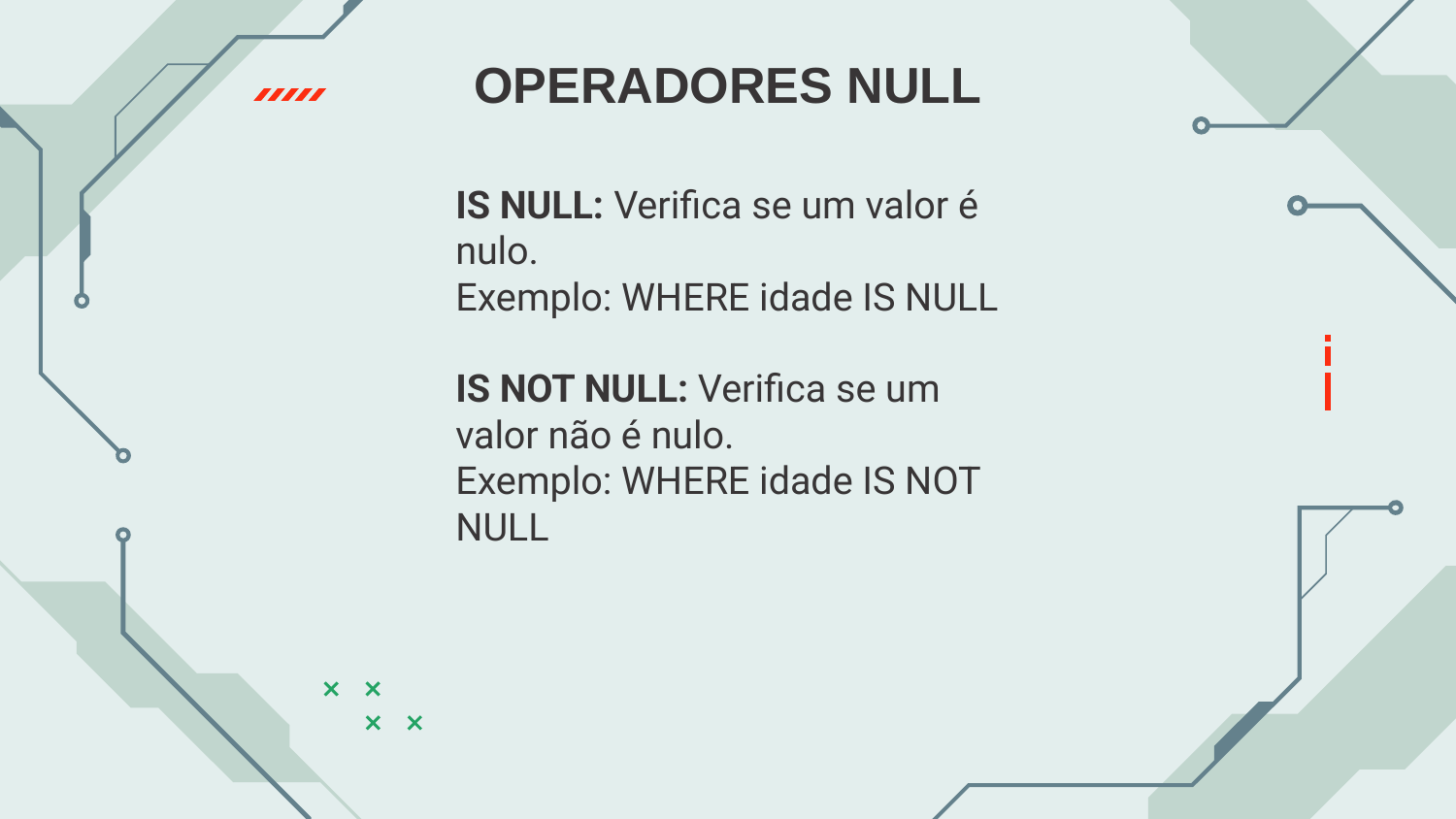

# OPERADORES NULL
IS NULL: Verifica se um valor é nulo.
Exemplo: WHERE idade IS NULL

IS NOT NULL: Verifica se um valor não é nulo.
Exemplo: WHERE idade IS NOT NULL